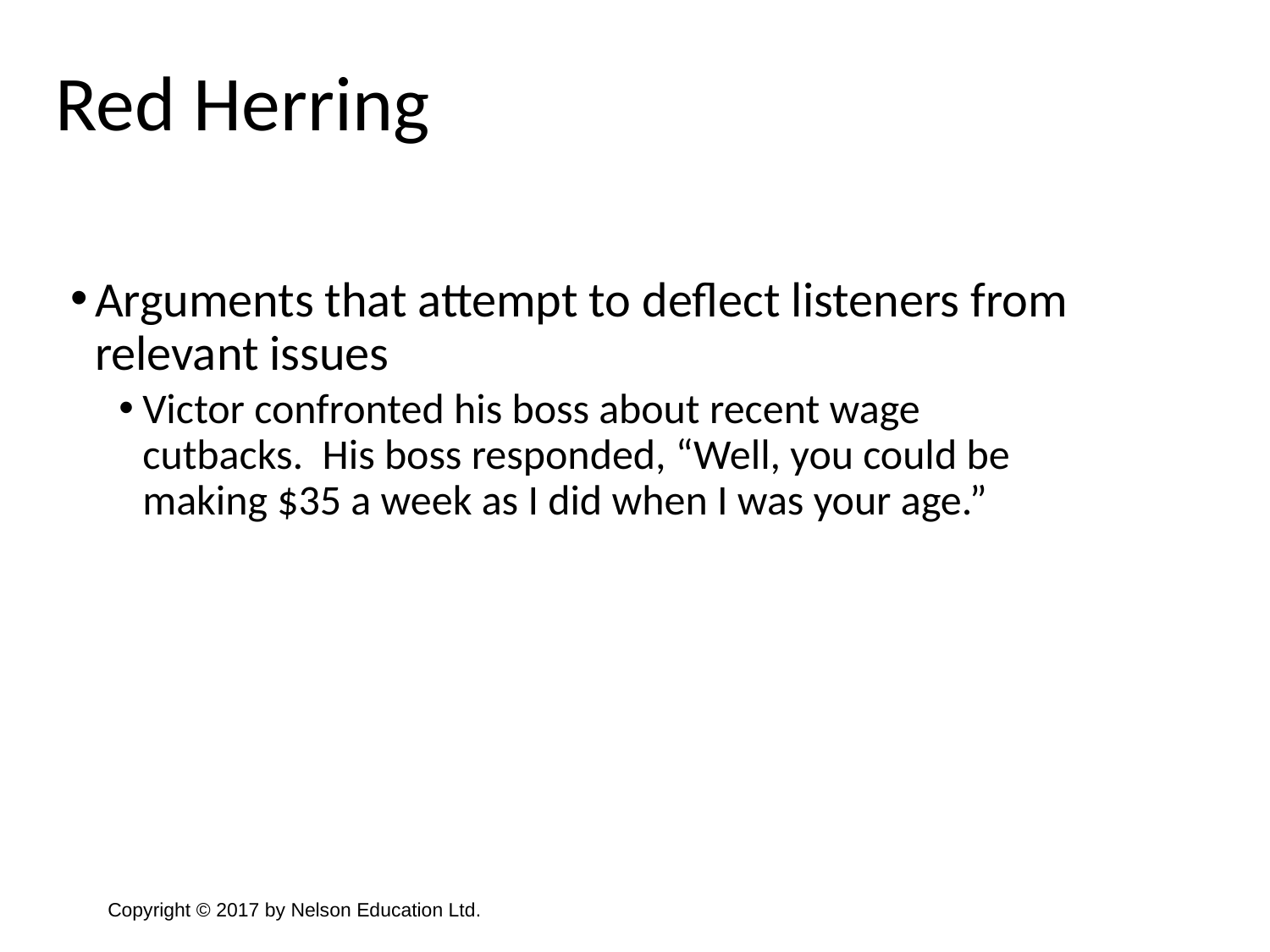

Red Herring
Arguments that attempt to deflect listeners from relevant issues
Victor confronted his boss about recent wage cutbacks.  His boss responded, “Well, you could be making $35 a week as I did when I was your age.”